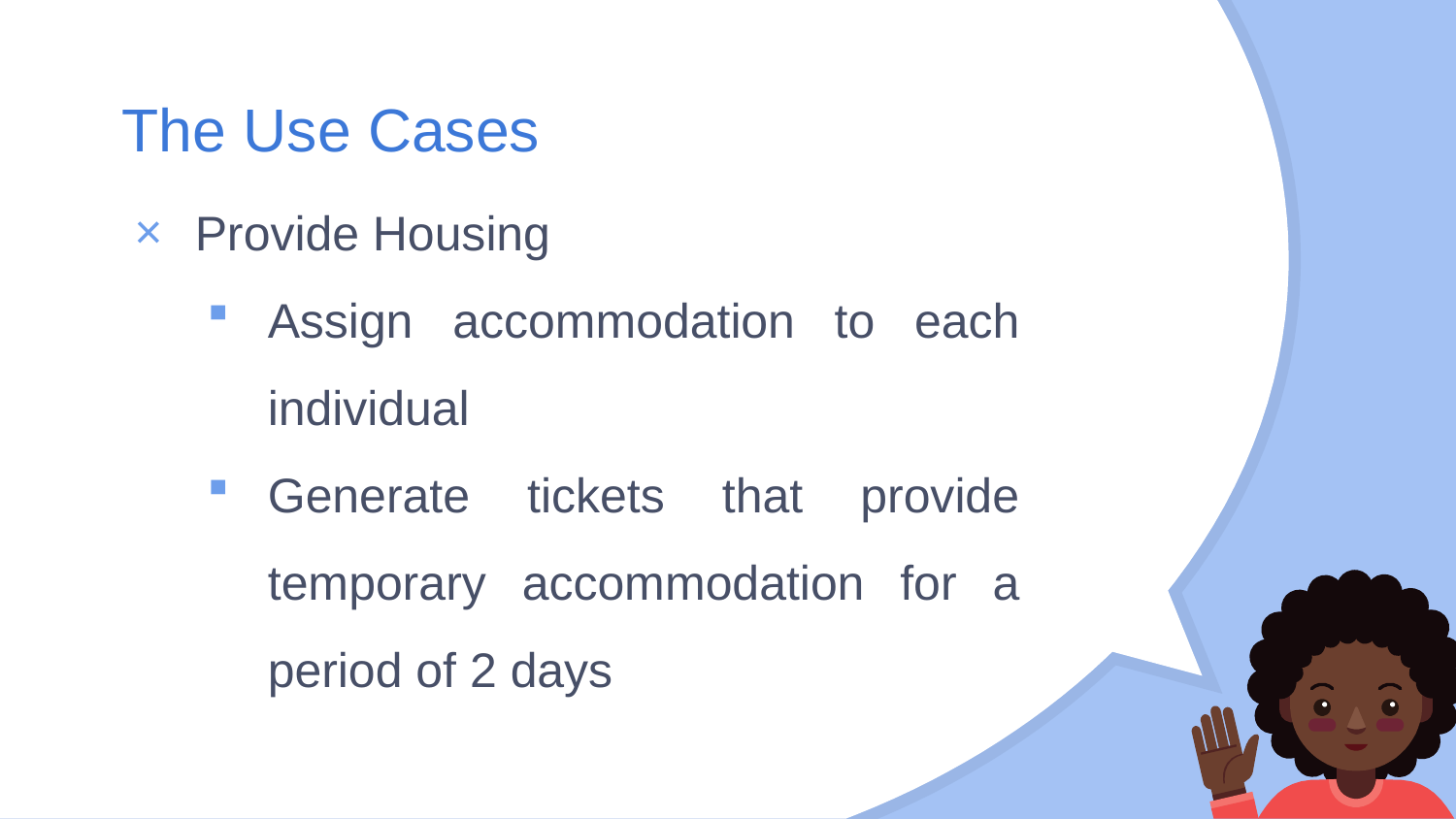

# The Use Cases
Provide Housing
Assign accommodation to each individual
Generate tickets that provide temporary accommodation for a period of 2 days